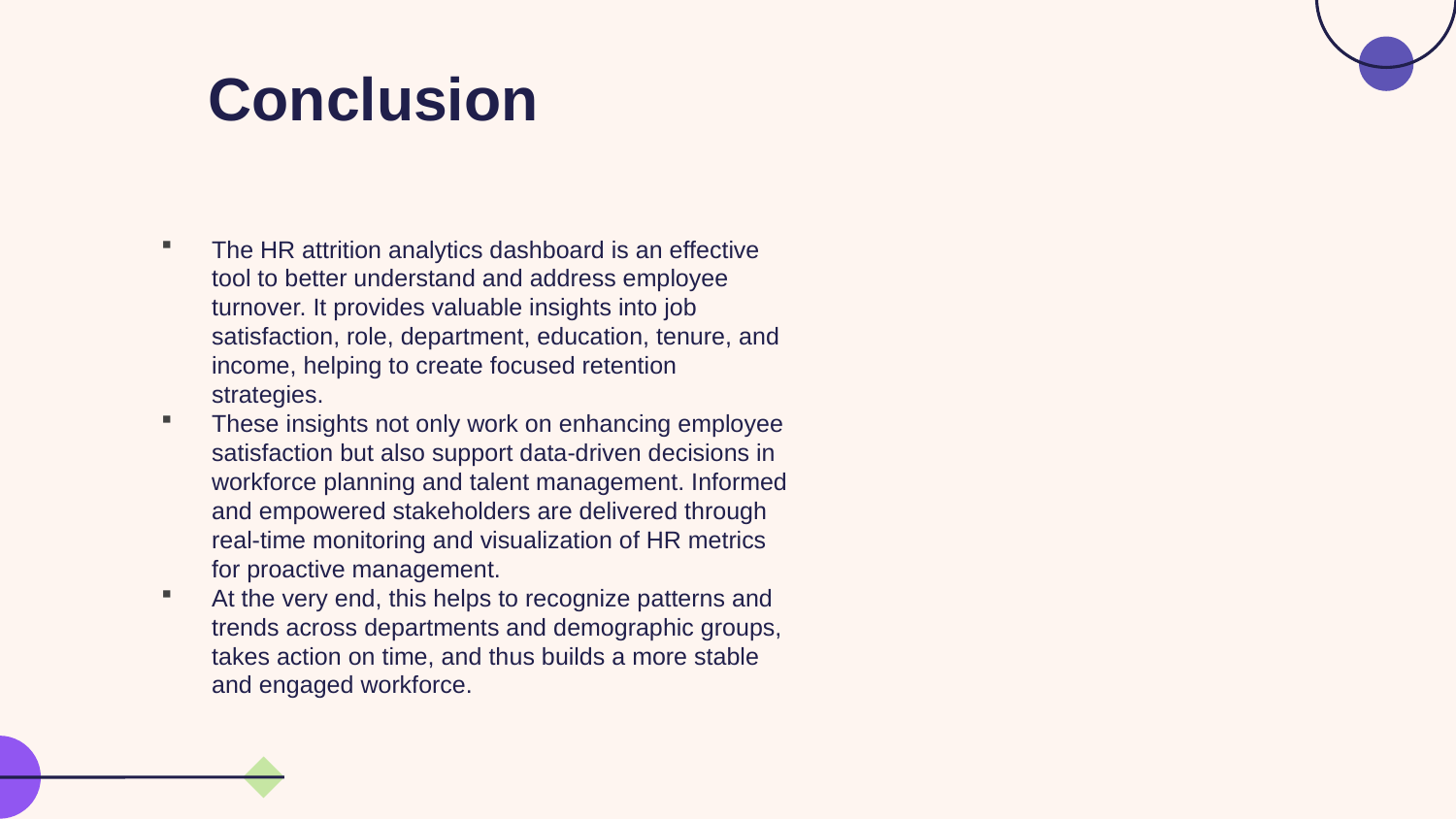

# Conclusion
The HR attrition analytics dashboard is an effective tool to better understand and address employee turnover. It provides valuable insights into job satisfaction, role, department, education, tenure, and income, helping to create focused retention strategies.
These insights not only work on enhancing employee satisfaction but also support data-driven decisions in workforce planning and talent management. Informed and empowered stakeholders are delivered through real-time monitoring and visualization of HR metrics for proactive management.
At the very end, this helps to recognize patterns and trends across departments and demographic groups, takes action on time, and thus builds a more stable and engaged workforce.